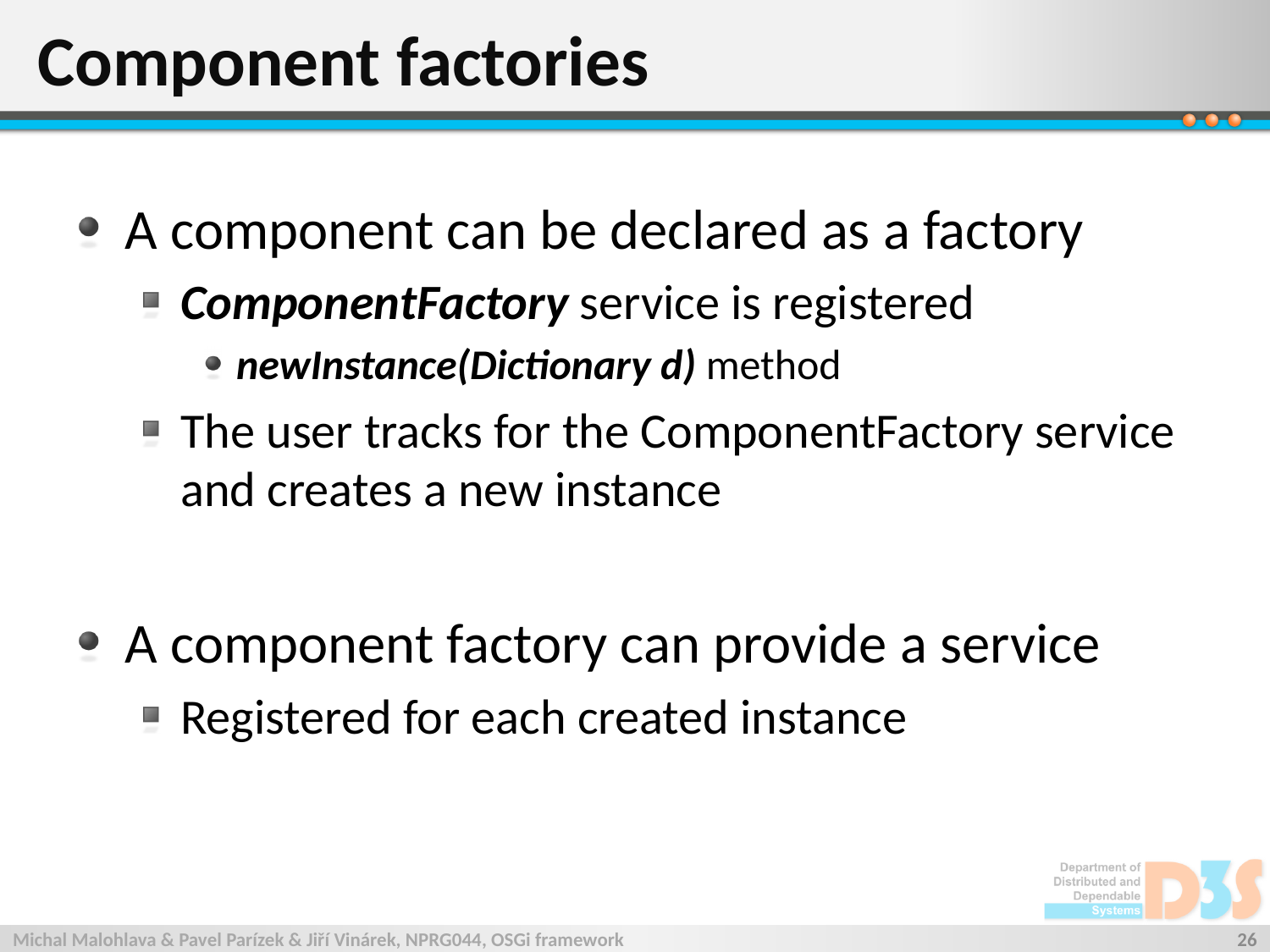

# Component factories
A component can be declared as a factory
ComponentFactory service is registered
newInstance(Dictionary d) method
The user tracks for the ComponentFactory service and creates a new instance

A component factory can provide a service
Registered for each created instance

Michal Malohlava & Pavel Parízek & Jiří Vinárek, NPRG044, OSGi framework
26